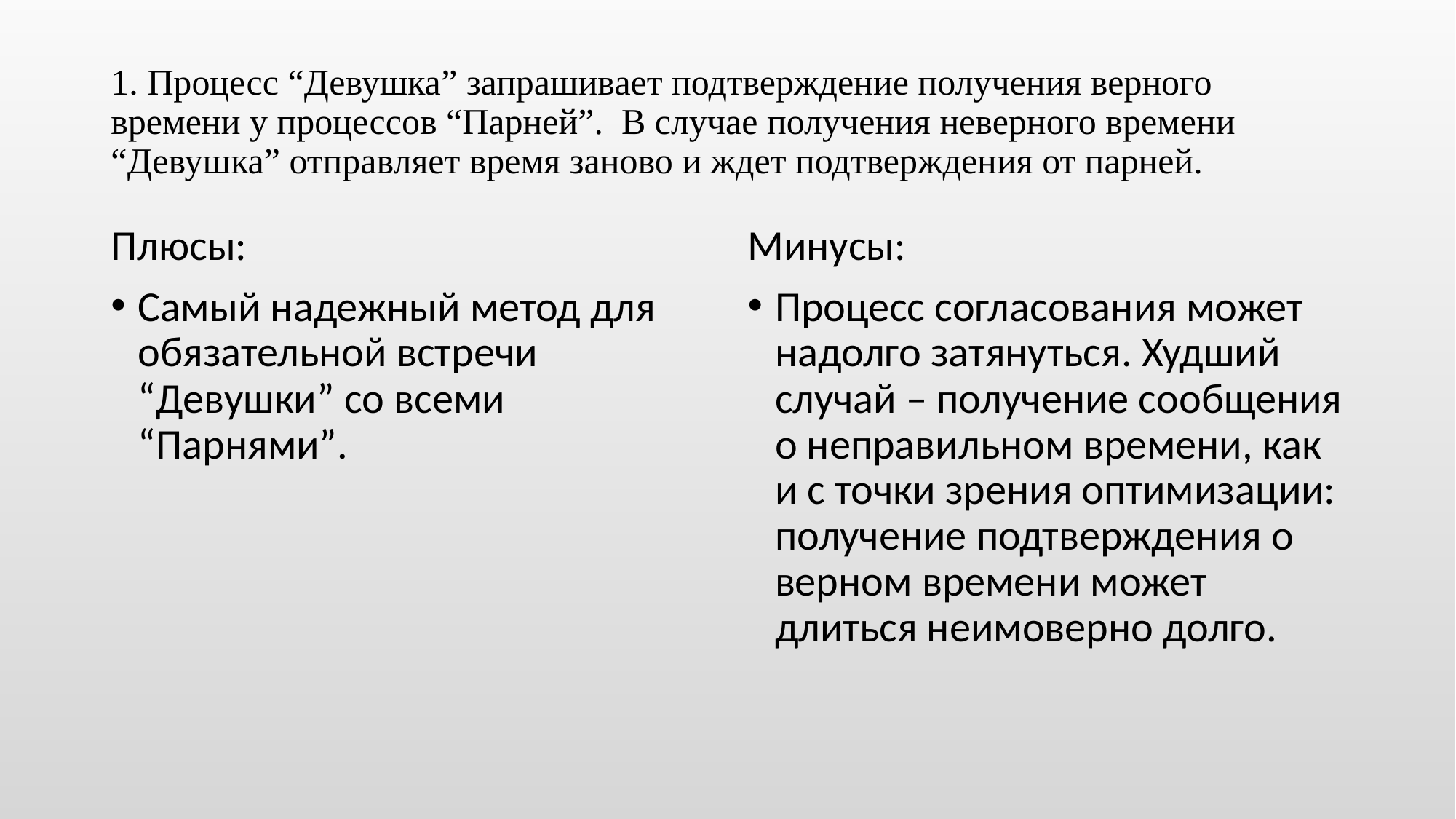

# 1. Процесс “Девушка” запрашивает подтверждение получения верного времени у процессов “Парней”.  В случае получения неверного времени “Девушка” отправляет время заново и ждет подтверждения от парней.
Плюсы:
Самый надежный метод для обязательной встречи “Девушки” со всеми “Парнями”.
Минусы:
Процесс согласования может надолго затянуться. Худший случай – получение сообщения о неправильном времени, как и с точки зрения оптимизации: получение подтверждения о верном времени может длиться неимоверно долго.